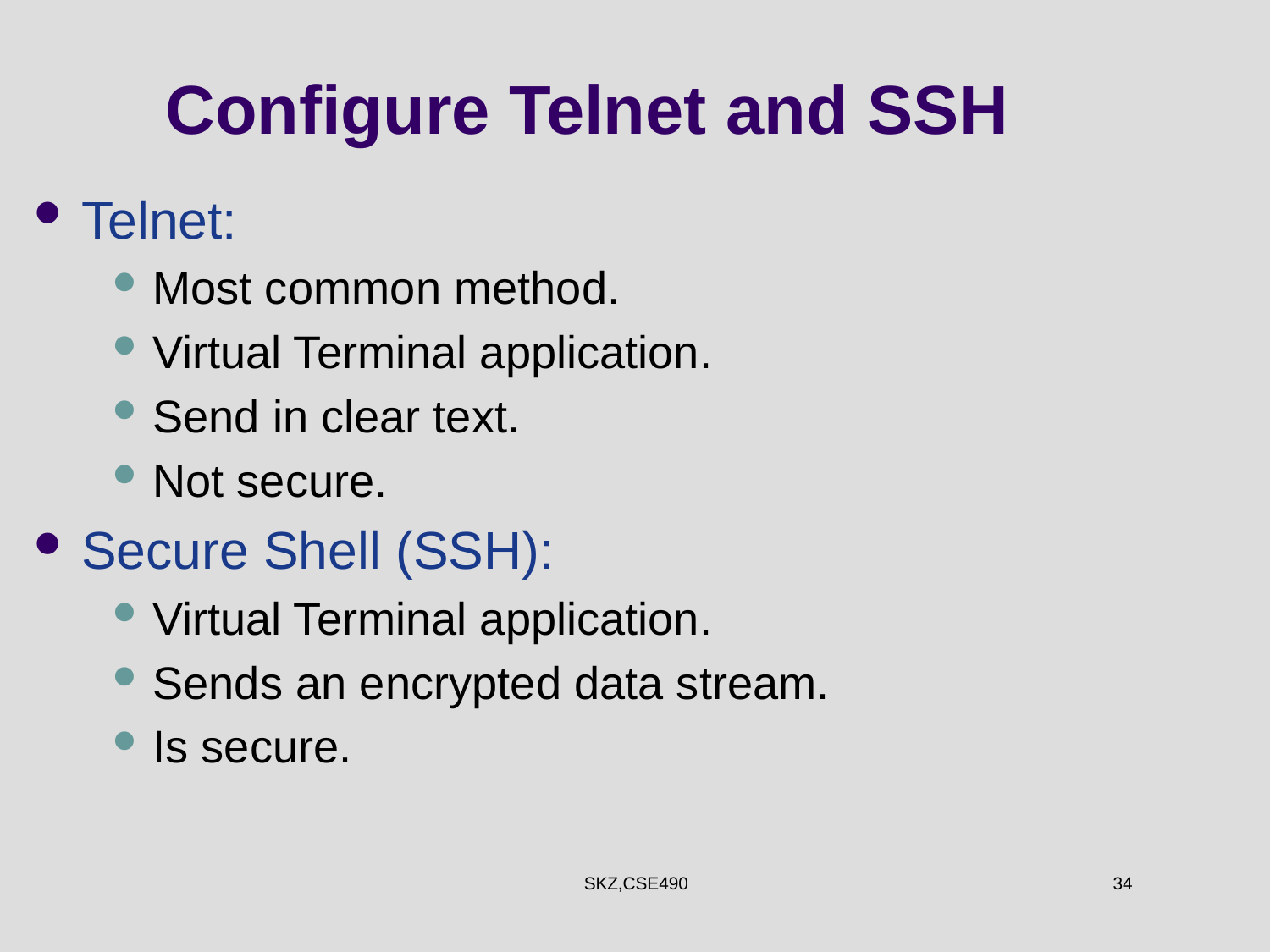

Configure Telnet and SSH
Telnet:
Most common method.
Virtual Terminal application.
Send in clear text.
Not secure.
Secure Shell (SSH):
Virtual Terminal application.
Sends an encrypted data stream.
Is secure.
SKZ,CSE490